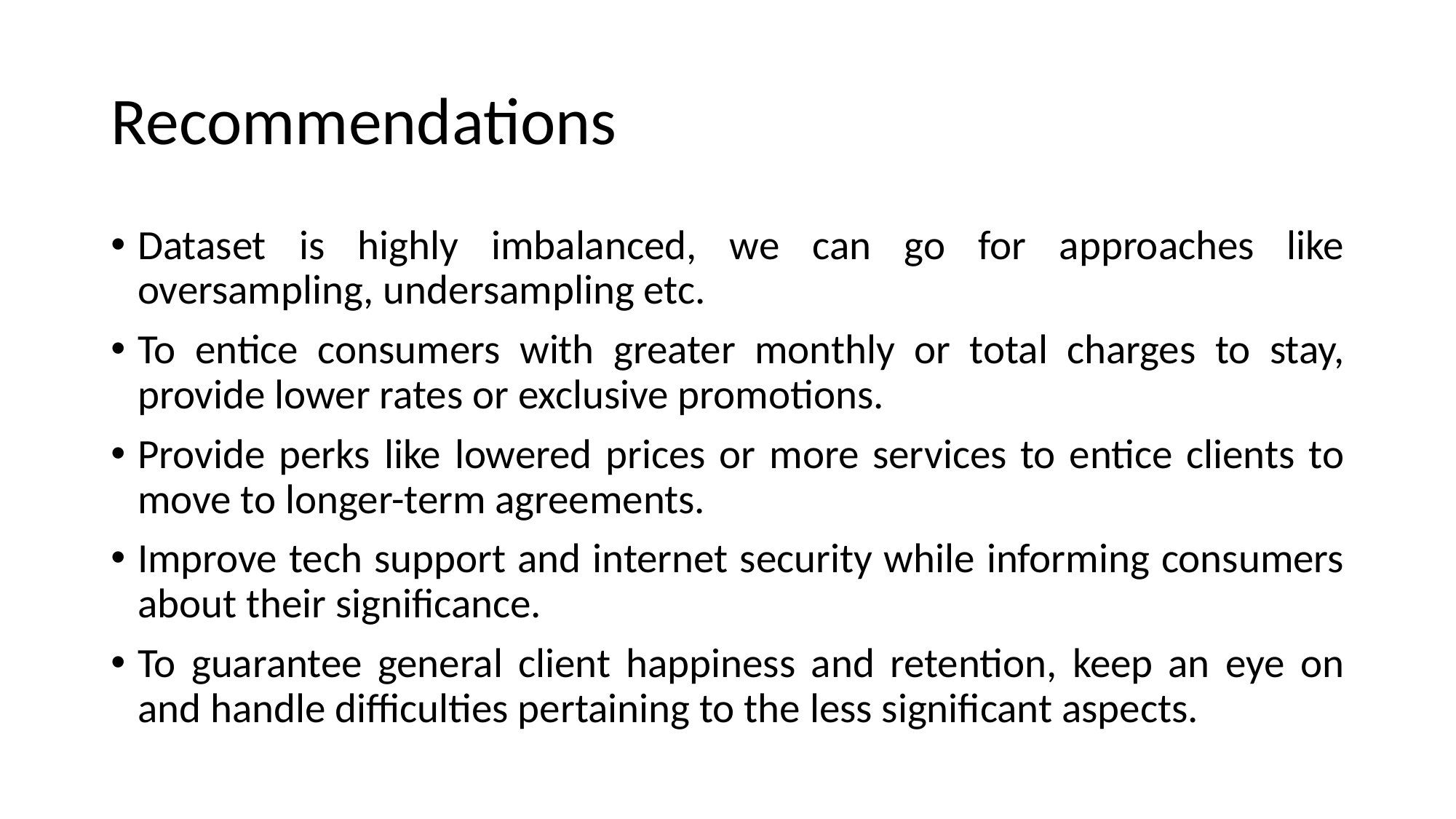

# Recommendations
Dataset is highly imbalanced, we can go for approaches like oversampling, undersampling etc.
To entice consumers with greater monthly or total charges to stay, provide lower rates or exclusive promotions.
Provide perks like lowered prices or more services to entice clients to move to longer-term agreements.
Improve tech support and internet security while informing consumers about their significance.
To guarantee general client happiness and retention, keep an eye on and handle difficulties pertaining to the less significant aspects.